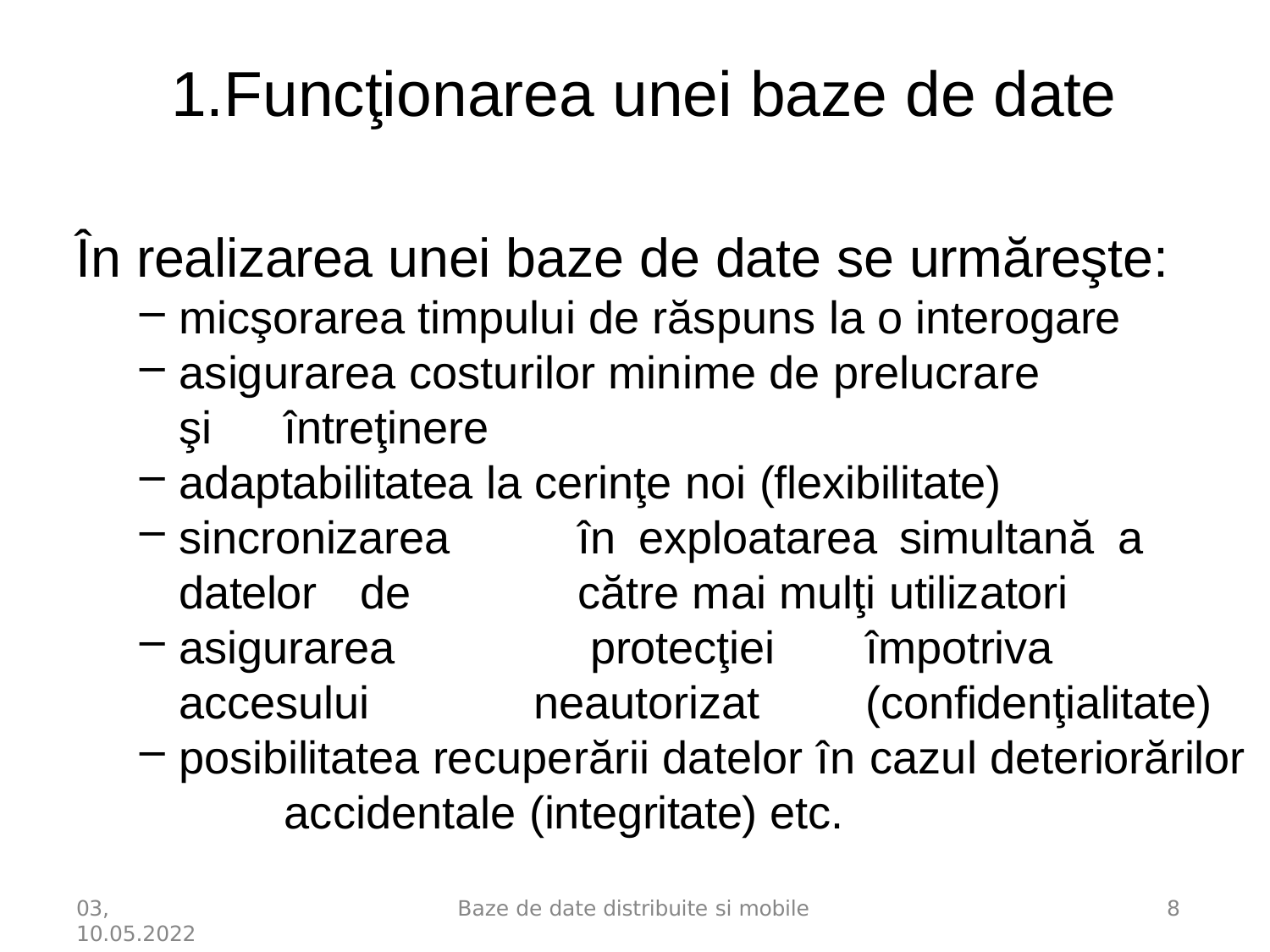

# 1.Funcţionarea unei baze de date
În realizarea unei baze de date se urmăreşte:
micşorarea timpului de răspuns la o interogare
asigurarea costurilor minime de prelucrare şi 	întreţinere
adaptabilitatea la cerinţe noi (flexibilitate)
sincronizarea	în	exploatarea	simultană	a	datelor 	de	către mai mulţi utilizatori
asigurarea		protecţiei	împotriva	accesului 	neautorizat	(confidenţialitate)
posibilitatea recuperării datelor în cazul deteriorărilor 	accidentale (integritate) etc.
03,
10.05.2022
Baze de date distribuite si mobile
8